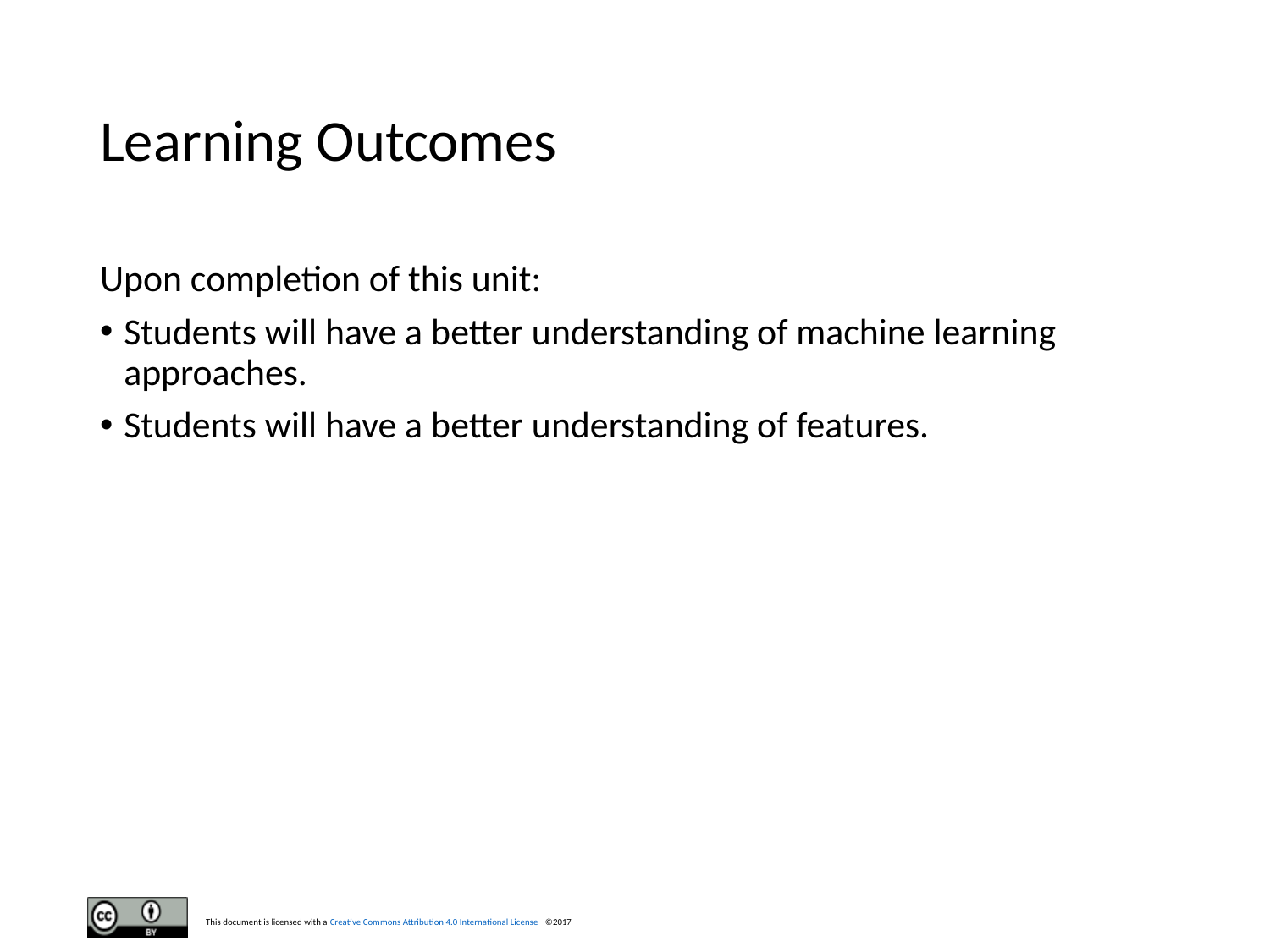

# Learning Outcomes
Upon completion of this unit:
Students will have a better understanding of machine learning approaches.
Students will have a better understanding of features.